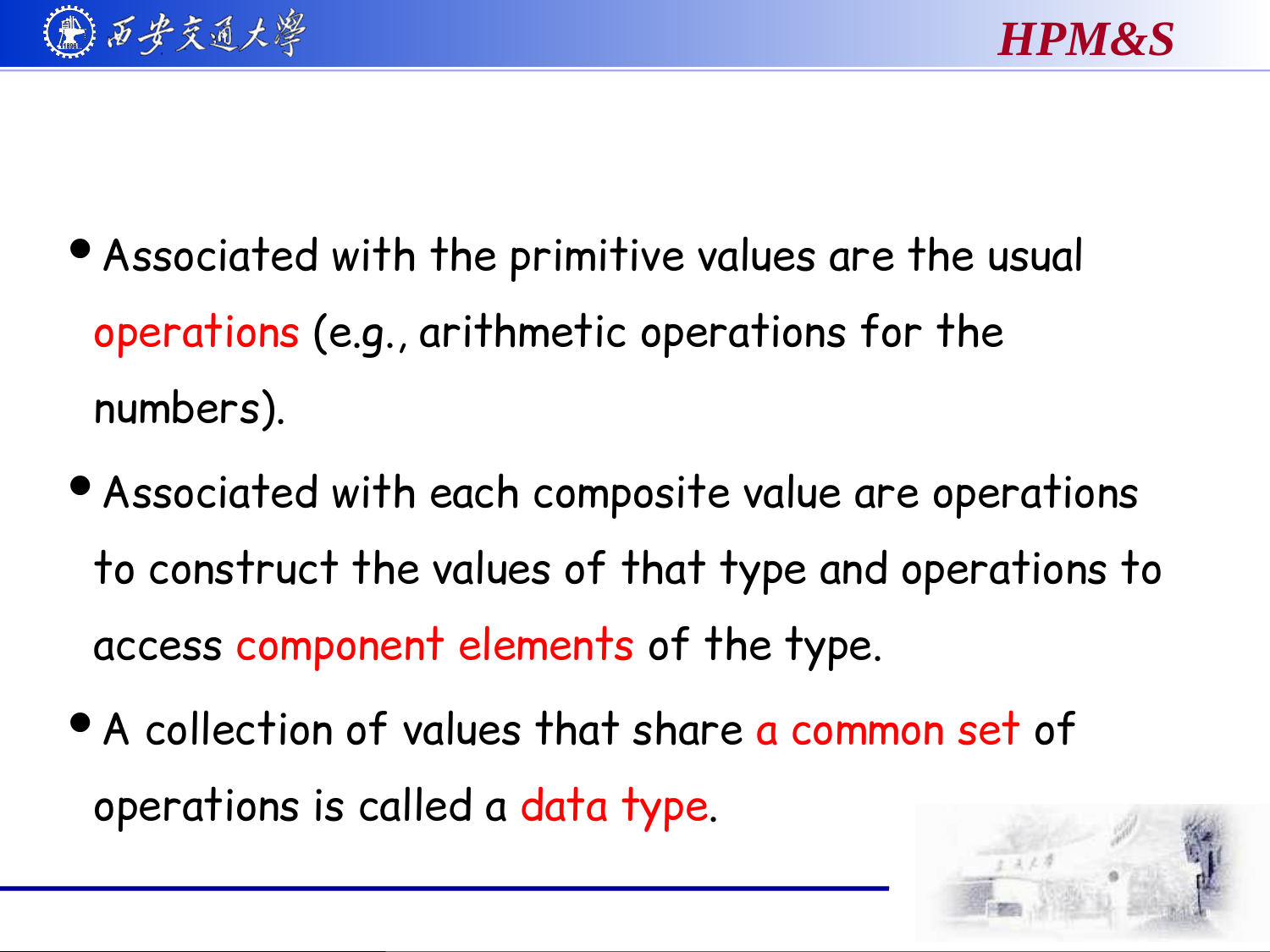

#
Associated with the primitive values are the usual operations (e.g., arithmetic operations for the numbers).
Associated with each composite value are operations to construct the values of that type and operations to access component elements of the type.
A collection of values that share a common set of operations is called a data type.